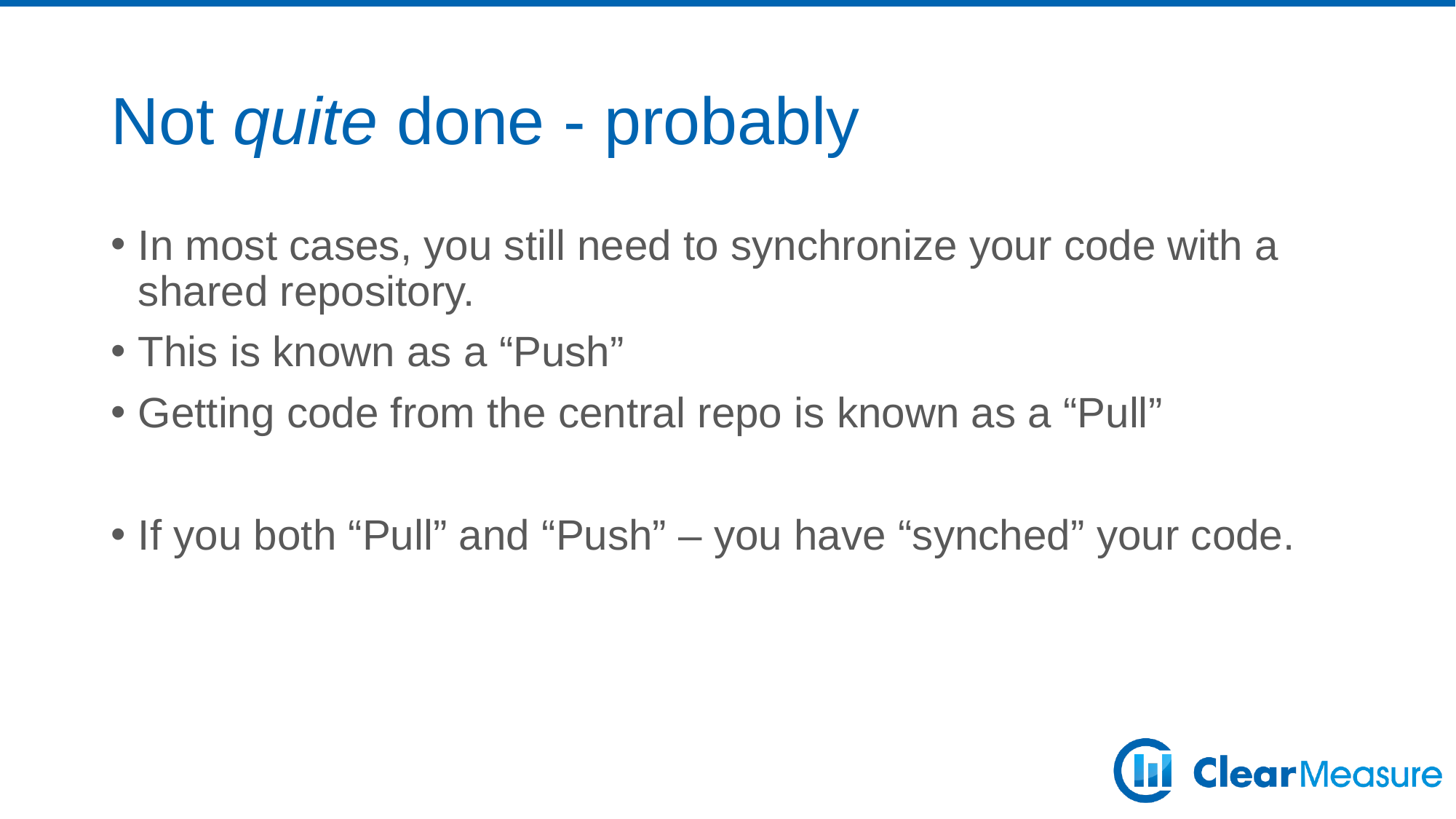

# Not quite done - probably
In most cases, you still need to synchronize your code with a shared repository.
This is known as a “Push”
Getting code from the central repo is known as a “Pull”

If you both “Pull” and “Push” – you have “synched” your code.